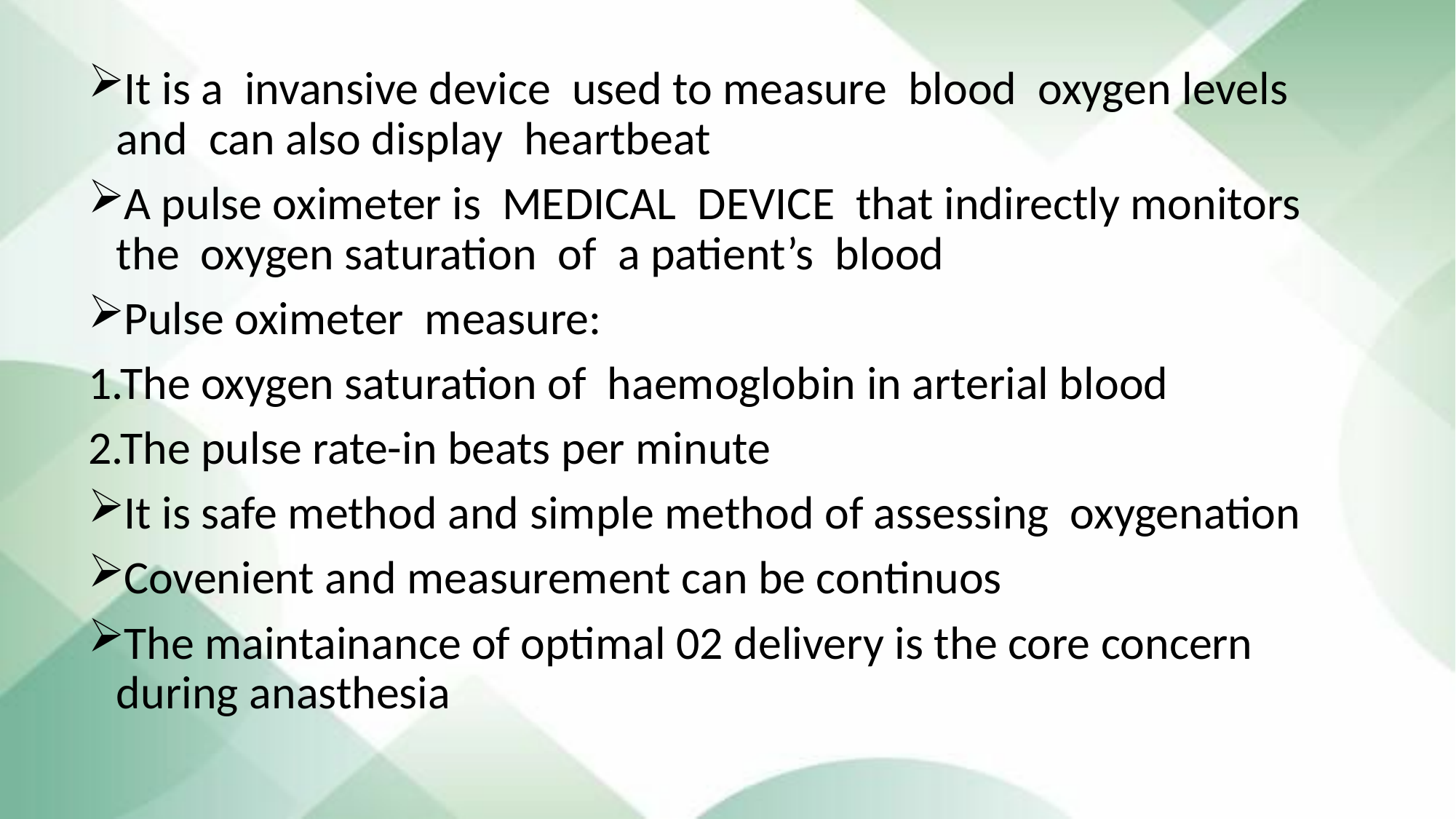

#
It is a  invansive device  used to measure  blood  oxygen levels and  can also display  heartbeat
A pulse oximeter is  MEDICAL  DEVICE  that indirectly monitors  the  oxygen saturation  of  a patient’s  blood
Pulse oximeter  measure:
1.The oxygen saturation of  haemoglobin in arterial blood
2.The pulse rate-in beats per minute
It is safe method and simple method of assessing  oxygenation
Covenient and measurement can be continuos
The maintainance of optimal 02 delivery is the core concern during anasthesia